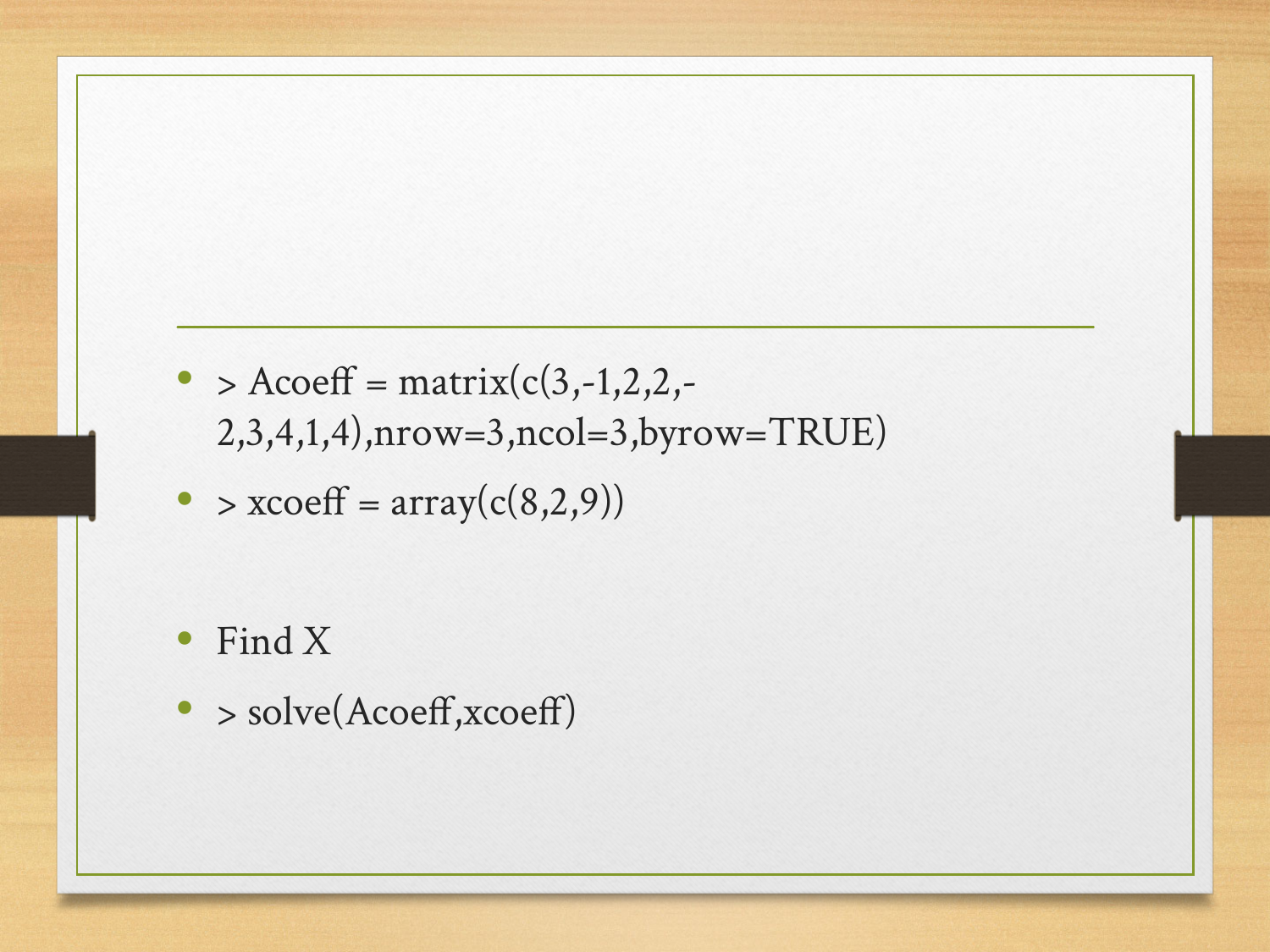

#
> Acoeff = matrix(c(3,-1,2,2,-2,3,4,1,4),nrow=3,ncol=3,byrow=TRUE)
> xcoeff = array(c(8,2,9))

Find X
> solve(Acoeff,xcoeff)